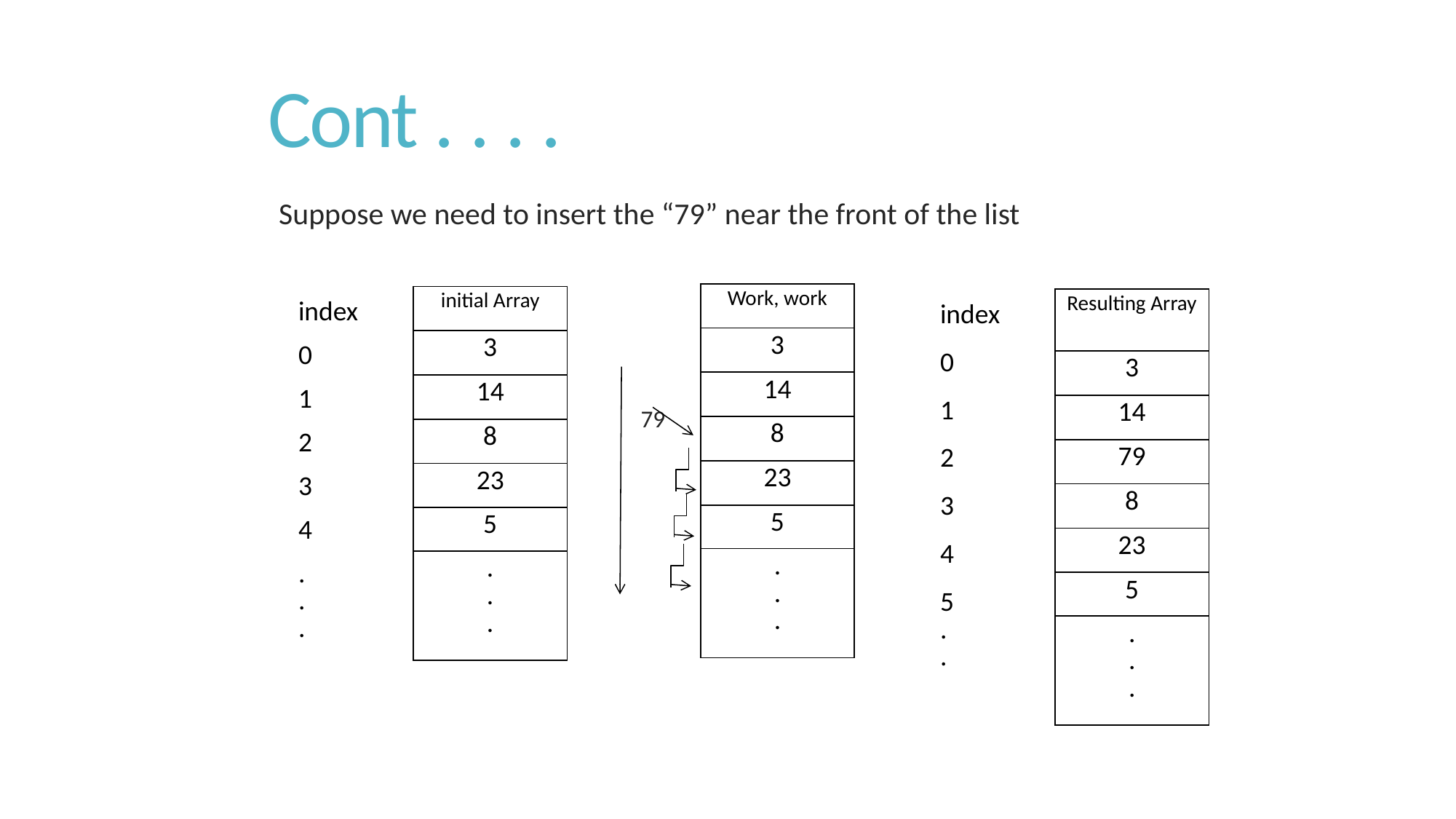

# Cont . . . .
Suppose we need to insert the “79” near the front of the list

				     79

| Work, work |
| --- |
| 3 |
| 14 |
| 8 |
| 23 |
| 5 |
| . . . |
| initial Array |
| --- |
| 3 |
| 14 |
| 8 |
| 23 |
| 5 |
| . . . |
| Resulting Array |
| --- |
| 3 |
| 14 |
| 79 |
| 8 |
| 23 |
| 5 |
| . . . |
| index |
| --- |
| 0 |
| 1 |
| 2 |
| 3 |
| 4 |
| . . . |
| index |
| --- |
| 0 |
| 1 |
| 2 |
| 3 |
| 4 |
| 5 . . |